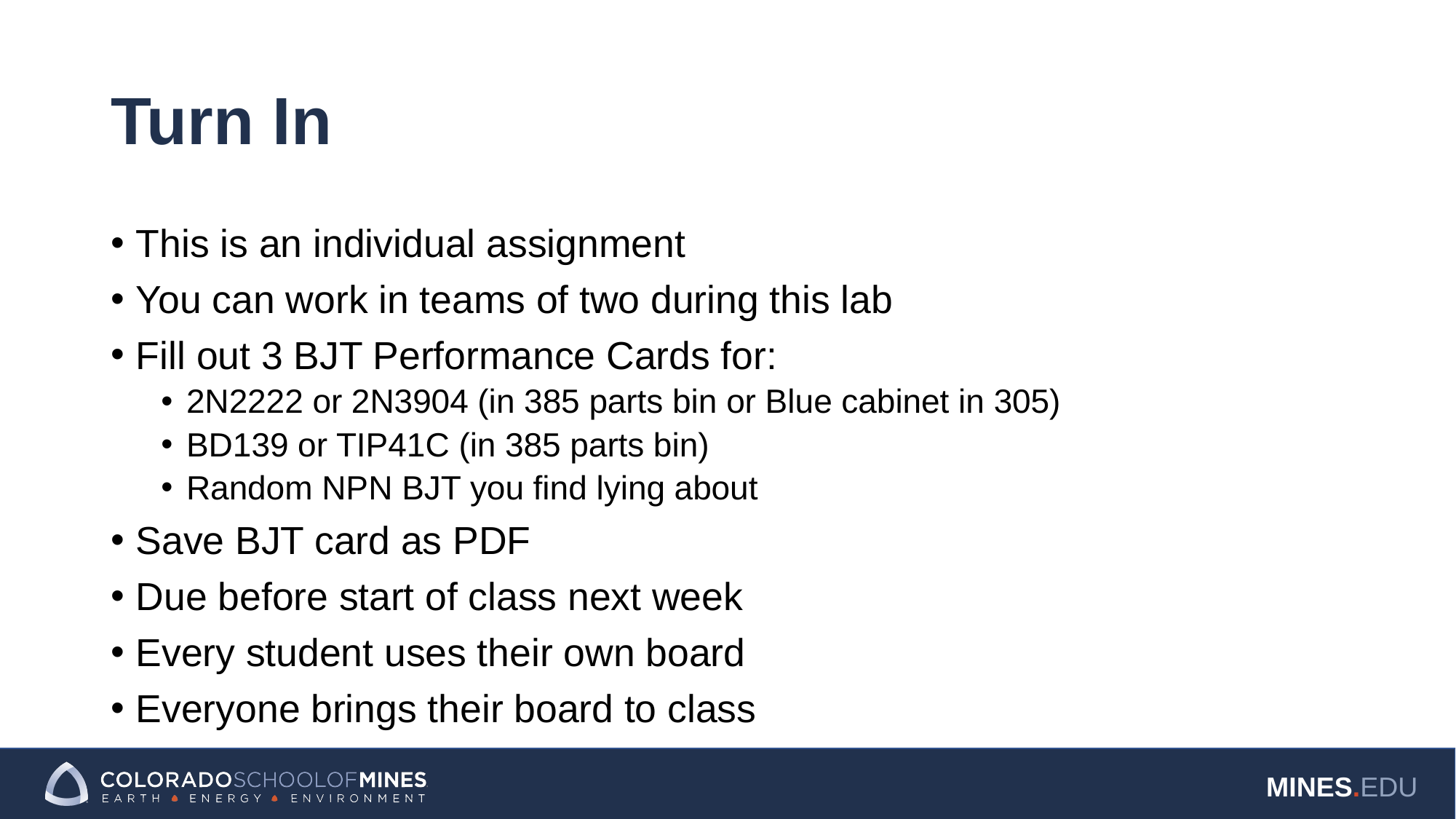

# Turn In
This is an individual assignment
You can work in teams of two during this lab
Fill out 3 BJT Performance Cards for:
2N2222 or 2N3904 (in 385 parts bin or Blue cabinet in 305)
BD139 or TIP41C (in 385 parts bin)
Random NPN BJT you find lying about
Save BJT card as PDF
Due before start of class next week
Every student uses their own board
Everyone brings their board to class